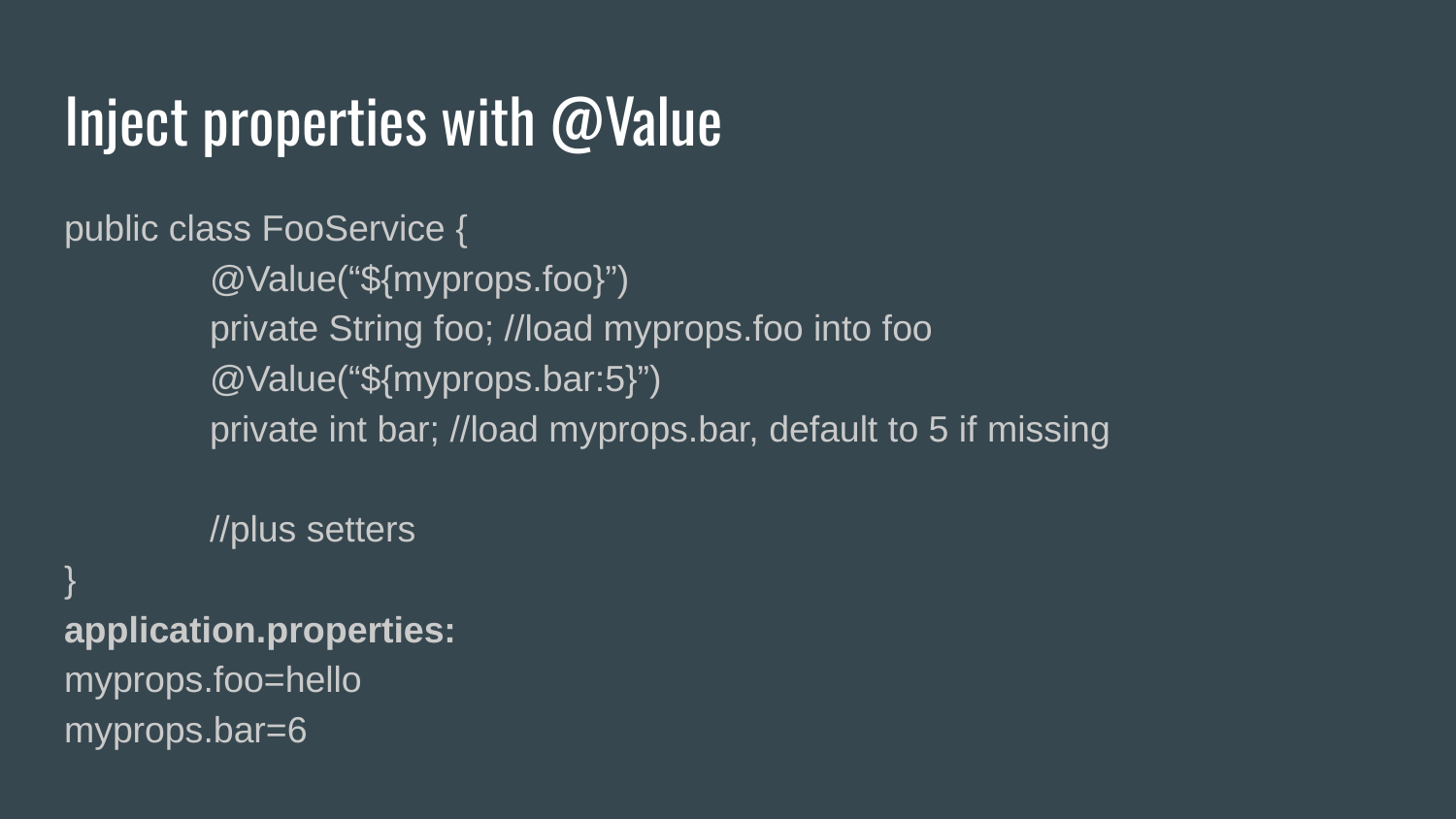

# Inject properties with @Value
public class FooService {
	@Value(“${myprops.foo}”)
	private String foo; //load myprops.foo into foo
	@Value(“${myprops.bar:5}”)
	private int bar; //load myprops.bar, default to 5 if missing
	//plus setters
}
application.properties:
myprops.foo=hello
myprops.bar=6